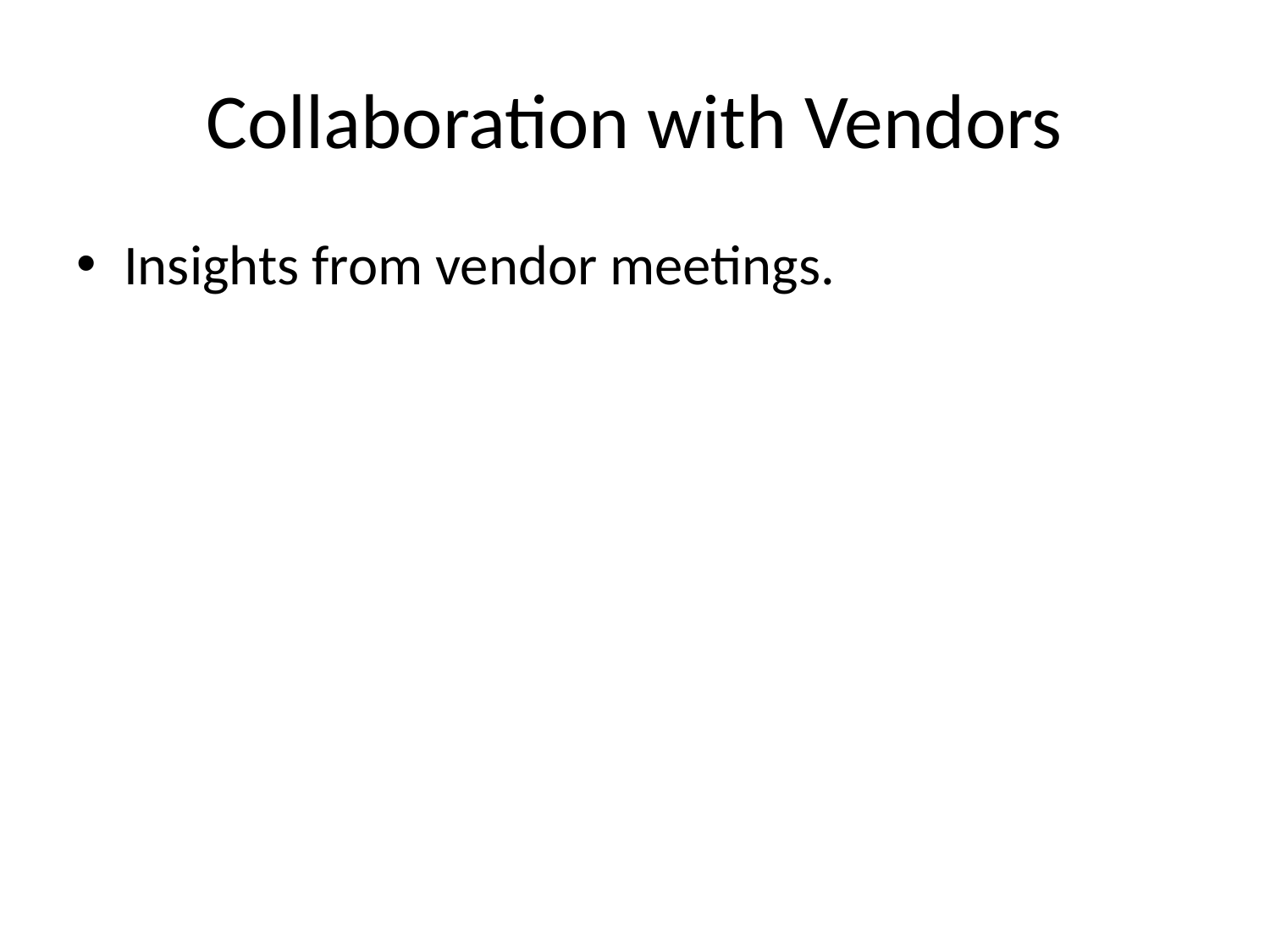

# Collaboration with Vendors
Insights from vendor meetings.